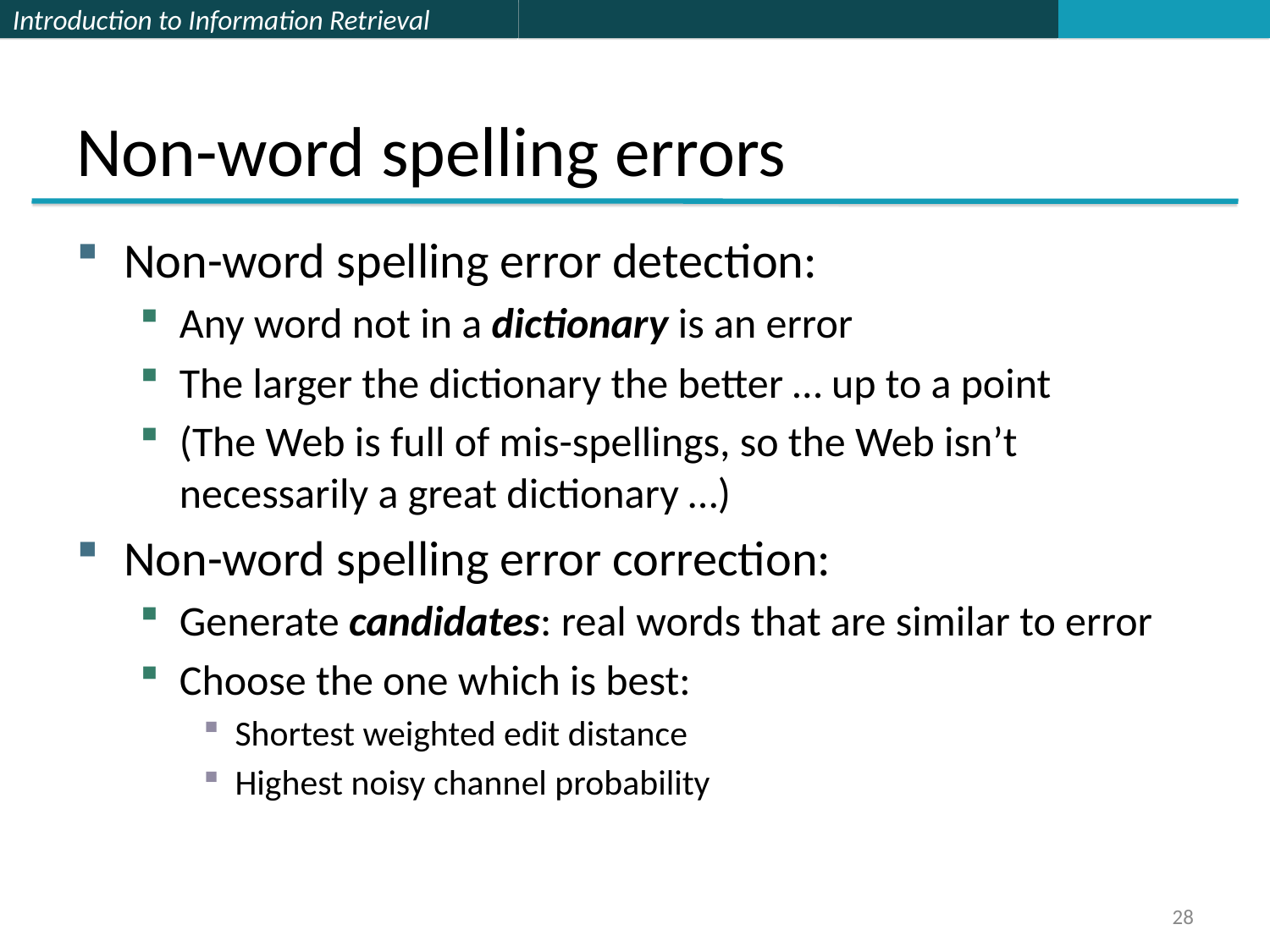

# Non-word spelling errors
Non-word spelling error detection:
Any word not in a dictionary is an error
The larger the dictionary the better … up to a point
(The Web is full of mis-spellings, so the Web isn’t necessarily a great dictionary …)
Non-word spelling error correction:
Generate candidates: real words that are similar to error
Choose the one which is best:
Shortest weighted edit distance
Highest noisy channel probability

28